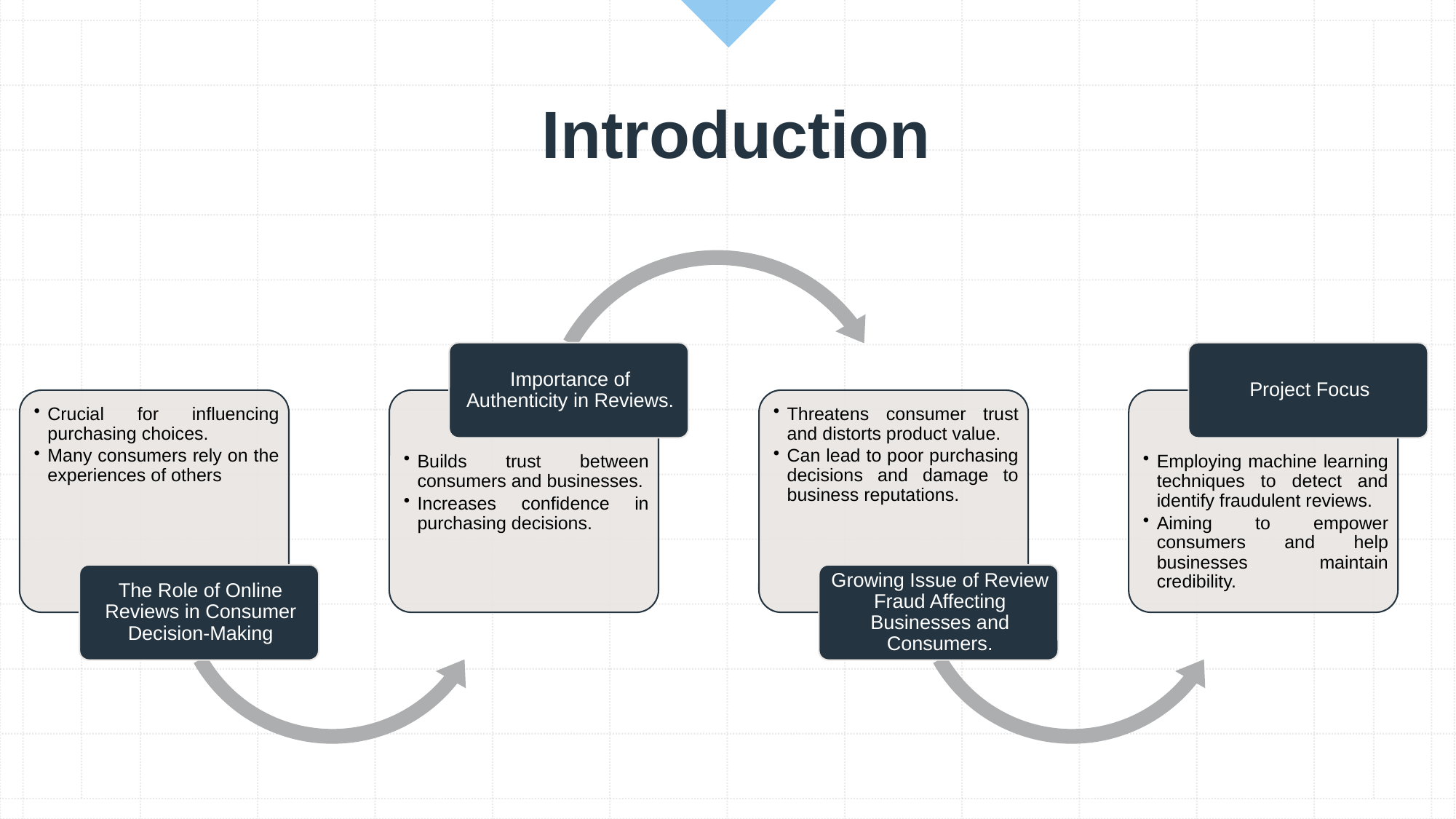

# Introduction
Crucial for influencing purchasing choices.
Many consumers rely on the experiences of others
The Role of Online Reviews in Consumer Decision-Making
Builds trust between consumers and businesses.
Increases confidence in purchasing decisions.
Importance of Authenticity in Reviews.
Threatens consumer trust and distorts product value.
Can lead to poor purchasing decisions and damage to business reputations.
Growing Issue of Review Fraud Affecting Businesses and Consumers.
Employing machine learning techniques to detect and identify fraudulent reviews.
Aiming to empower consumers and help businesses maintain credibility.
Project Focus